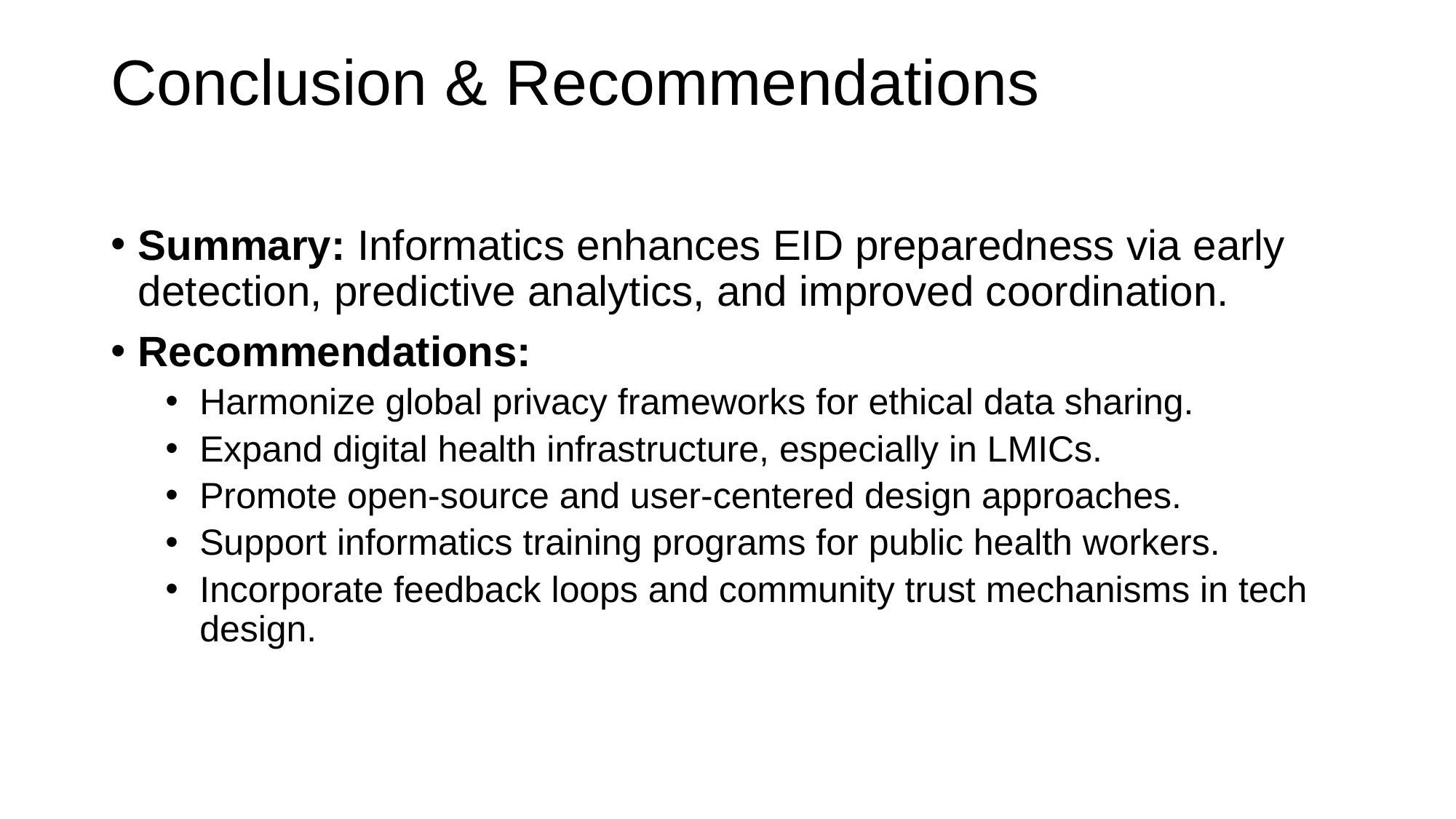

# Conclusion & Recommendations
Summary: Informatics enhances EID preparedness via early detection, predictive analytics, and improved coordination.
Recommendations:
Harmonize global privacy frameworks for ethical data sharing.
Expand digital health infrastructure, especially in LMICs.
Promote open-source and user-centered design approaches.
Support informatics training programs for public health workers.
Incorporate feedback loops and community trust mechanisms in tech design.